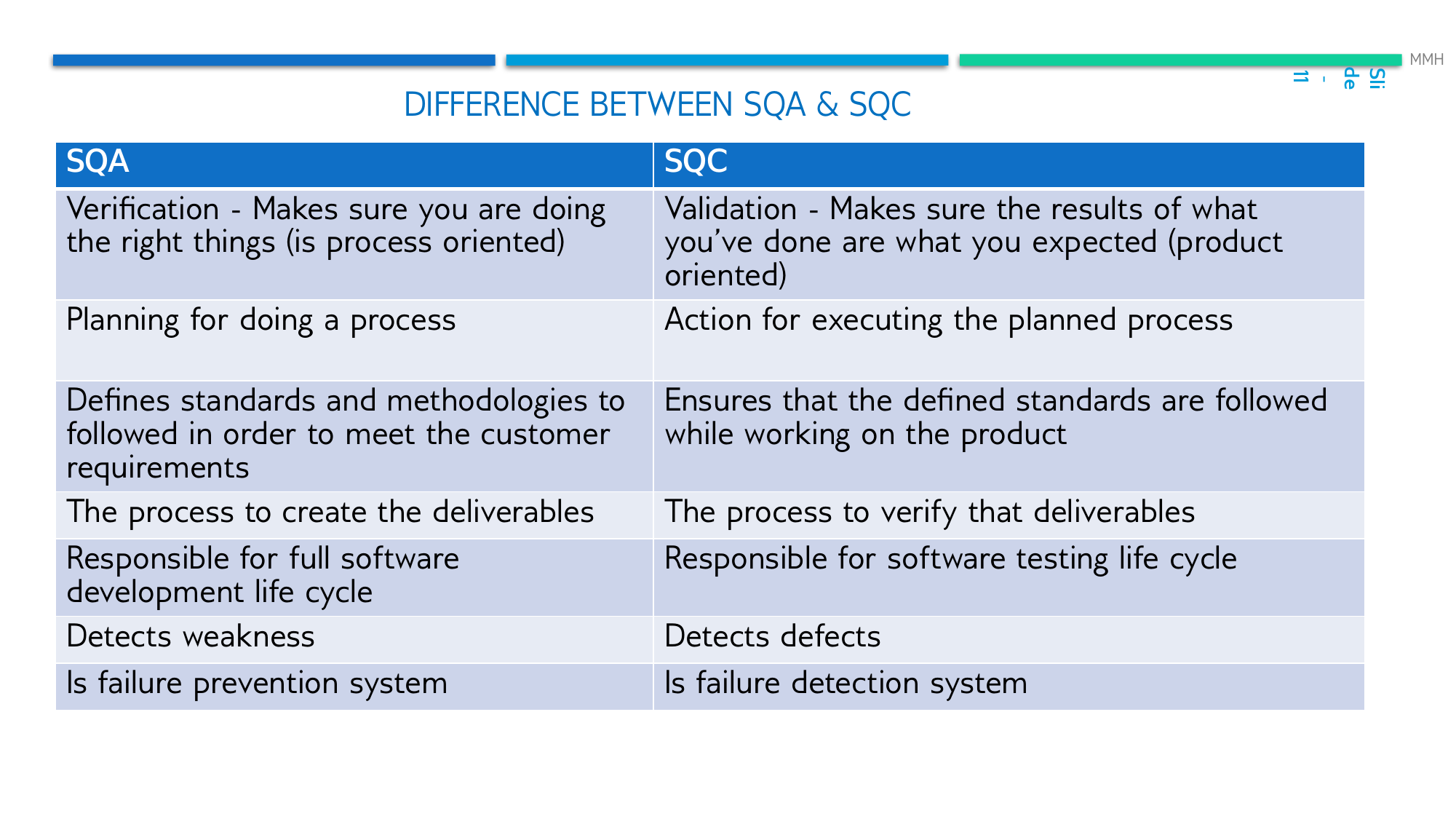

Slide - 11
    MMH
Difference between SQA & SQC
| SQA | SQC |
| --- | --- |
| Verification - Makes sure you are doing the right things (is process oriented) | Validation - Makes sure the results of what you’ve done are what you expected (product oriented) |
| Planning for doing a process | Action for executing the planned process |
| Defines standards and methodologies to followed in order to meet the customer requirements | Ensures that the defined standards are followed while working on the product |
| The process to create the deliverables | The process to verify that deliverables |
| Responsible for full software development life cycle | Responsible for software testing life cycle |
| Detects weakness | Detects defects |
| Is failure prevention system | Is failure detection system |